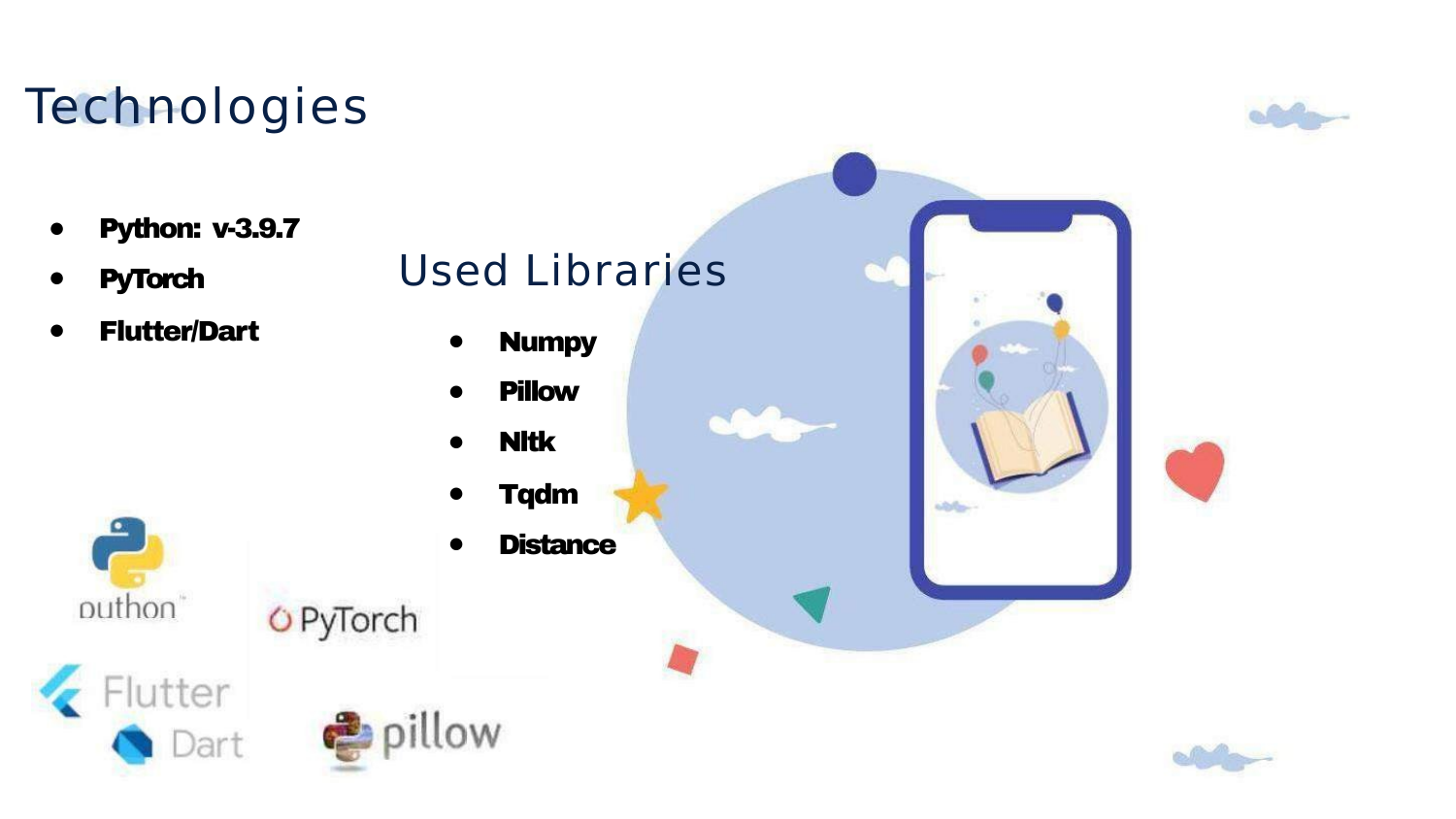

# Technologies

Python: v-3.9.7
PyTorch
Flutter/Dart
Used Libraries
Numpy
Pillow
Nltk
Tqdm
Distance